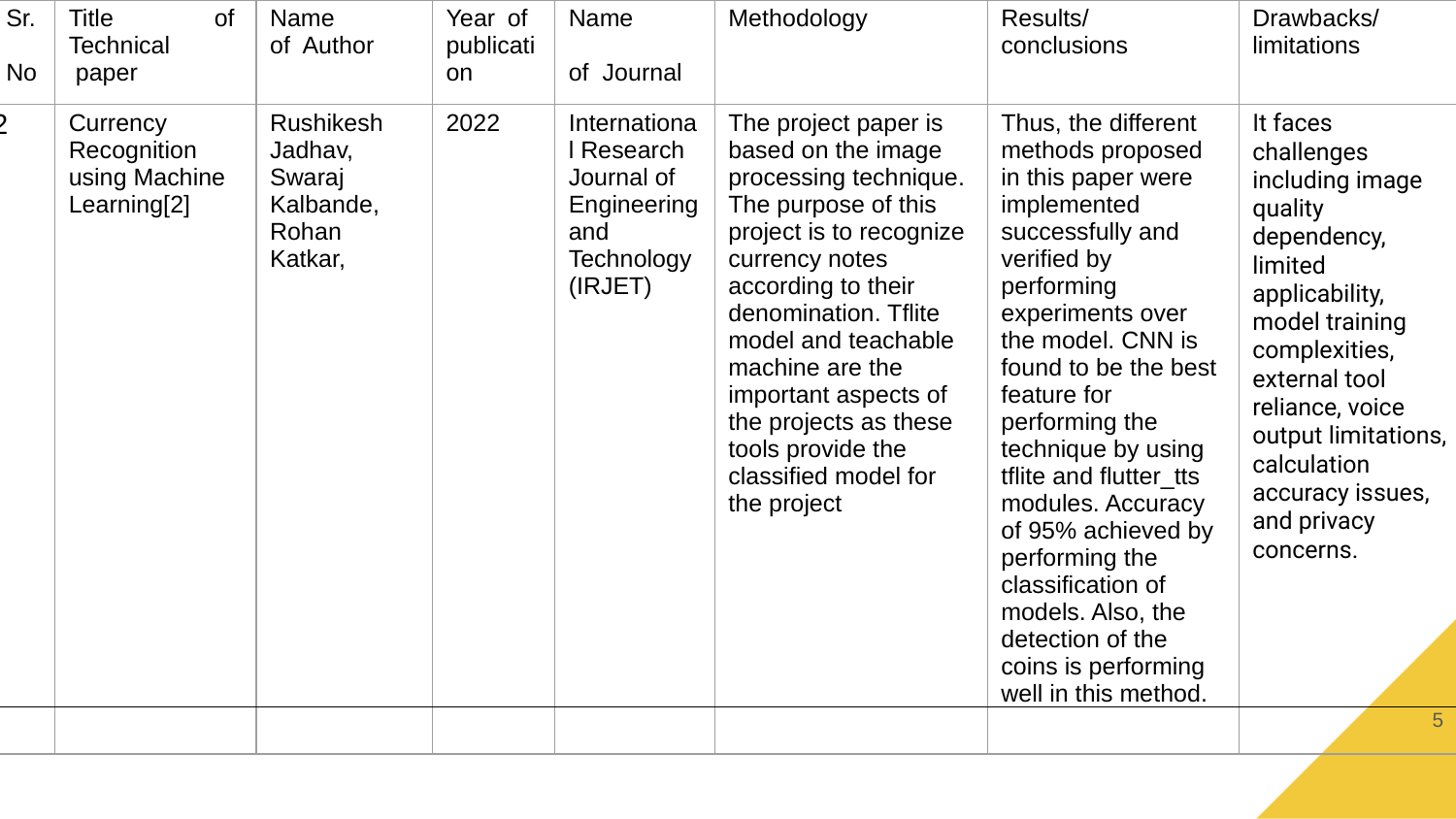

| Sr. No | Title of Technical paper | Name of Author | Year of publication | Name of Journal | Methodology | Results/ conclusions | Drawbacks/ limitations |
| --- | --- | --- | --- | --- | --- | --- | --- |
| 2 | Currency Recognition using Machine Learning[2] | Rushikesh Jadhav, Swaraj Kalbande, Rohan Katkar, | 2022 | International Research Journal of Engineering and Technology (IRJET) | The project paper is based on the image processing technique. The purpose of this project is to recognize currency notes according to their denomination. Tflite model and teachable machine are the important aspects of the projects as these tools provide the classified model for the project | Thus, the different methods proposed in this paper were implemented successfully and verified by performing experiments over the model. CNN is found to be the best feature for performing the technique by using tflite and flutter\_tts modules. Accuracy of 95% achieved by performing the classification of models. Also, the detection of the coins is performing well in this method. | It faces challenges including image quality dependency, limited applicability, model training complexities, external tool reliance, voice output limitations, calculation accuracy issues, and privacy concerns. |
|  |  |  |  |  |  |  | 5 |